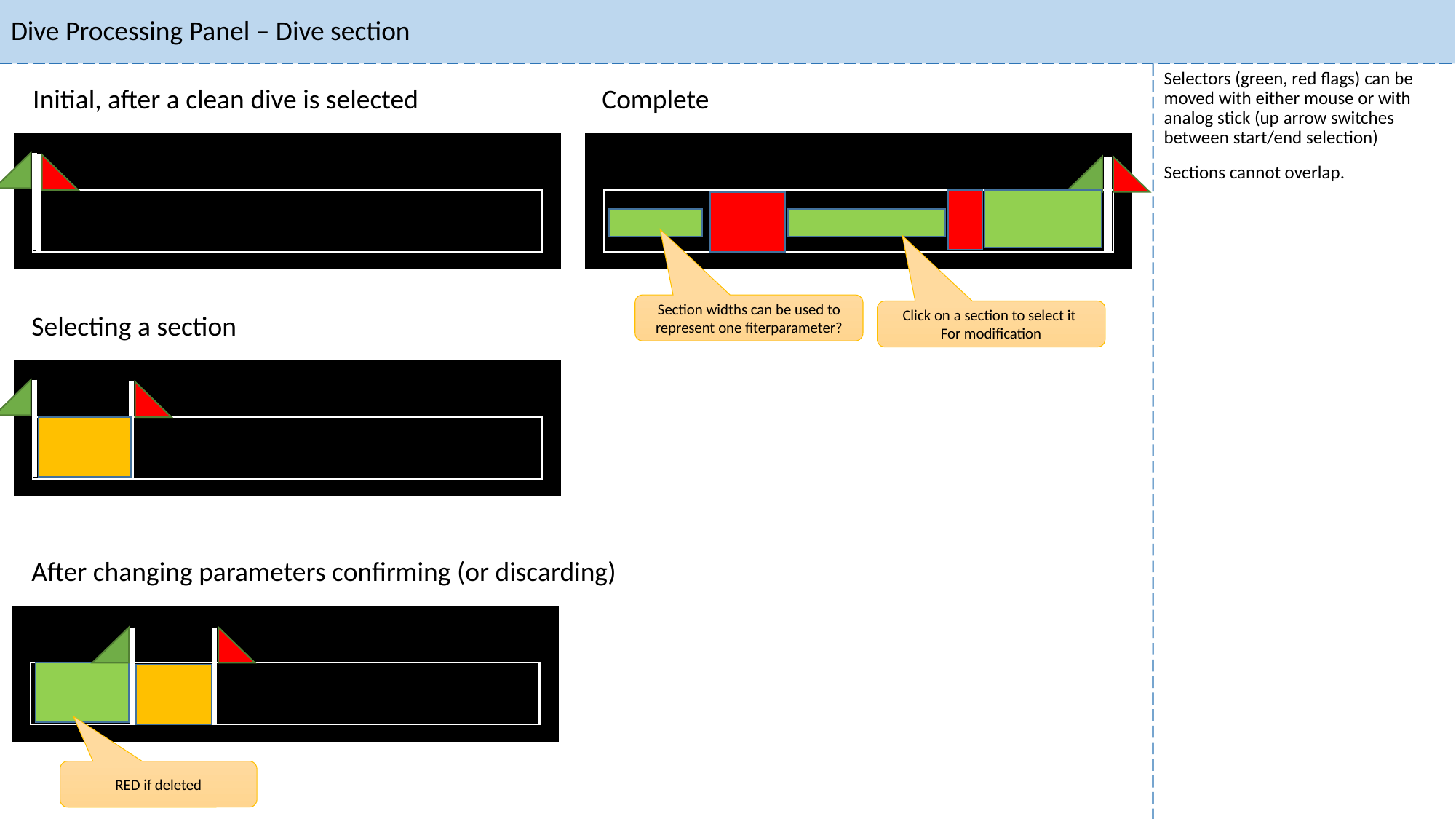

# Dive Processing Panel – Dive section
Selectors (green, red flags) can be moved with either mouse or with analog stick (up arrow switches between start/end selection)
Sections cannot overlap.

Initial, after a clean dive is selected
Complete

Section widths can be used to represent one fiterparameter?
Click on a section to select it
For modification
Selecting a section

After changing parameters confirming (or discarding)

RED if deleted